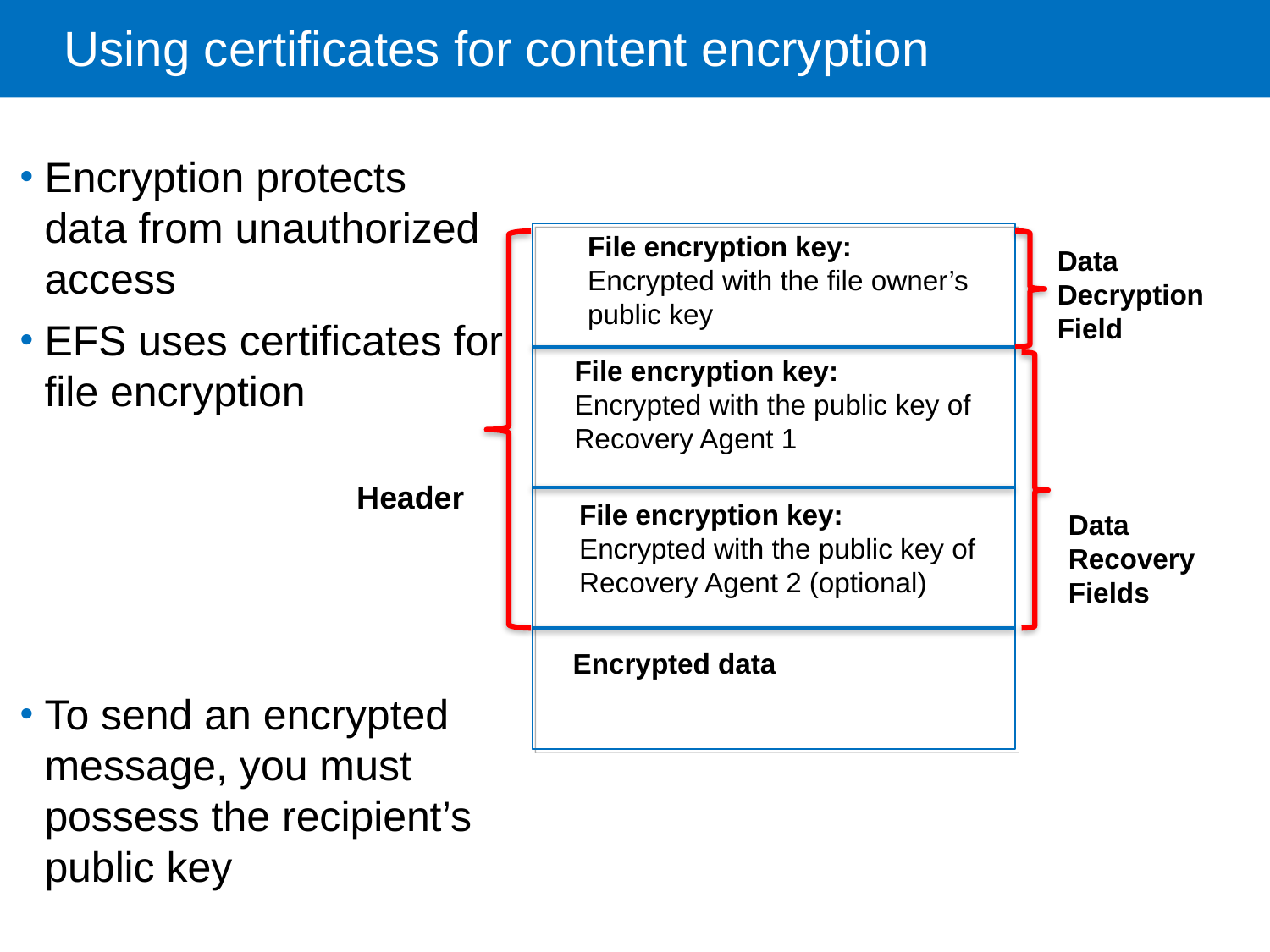

# Using certificates for content encryption
Encryption protects
data from unauthorized
access
EFS uses certificates for
file encryption

To send an encrypted
message, you must
possess the recipient’s
public key
File encryption key:
Encrypted with the file owner’s
public key

Data
Decryption
Field
File encryption key:
Encrypted with the public key of
Recovery Agent 1

Header
File encryption key:
Encrypted with the public key of
Recovery Agent 2 (optional)
Data
Recovery
Fields
Encrypted data